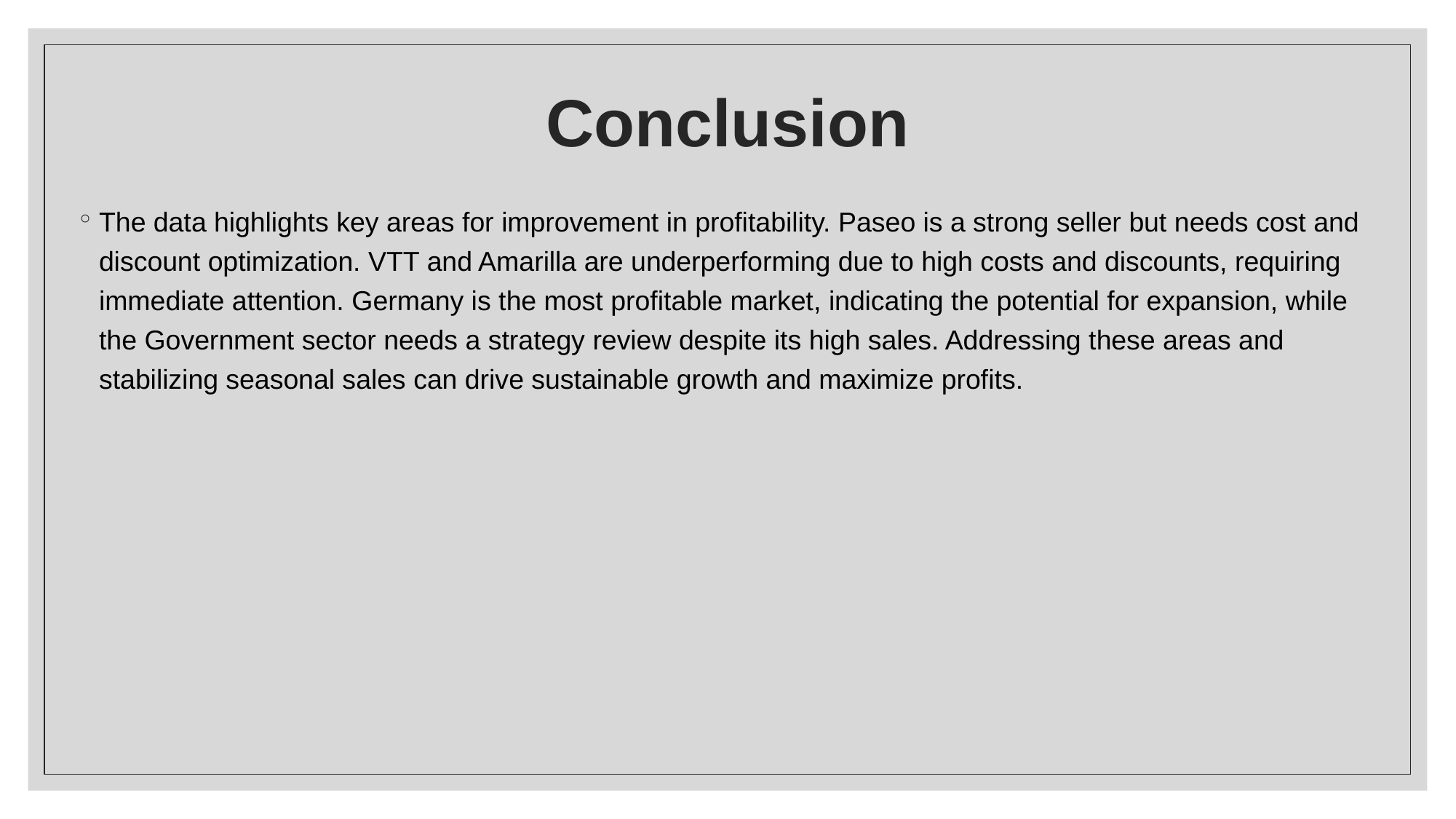

# Conclusion
The data highlights key areas for improvement in profitability. Paseo is a strong seller but needs cost and discount optimization. VTT and Amarilla are underperforming due to high costs and discounts, requiring immediate attention. Germany is the most profitable market, indicating the potential for expansion, while the Government sector needs a strategy review despite its high sales. Addressing these areas and stabilizing seasonal sales can drive sustainable growth and maximize profits.